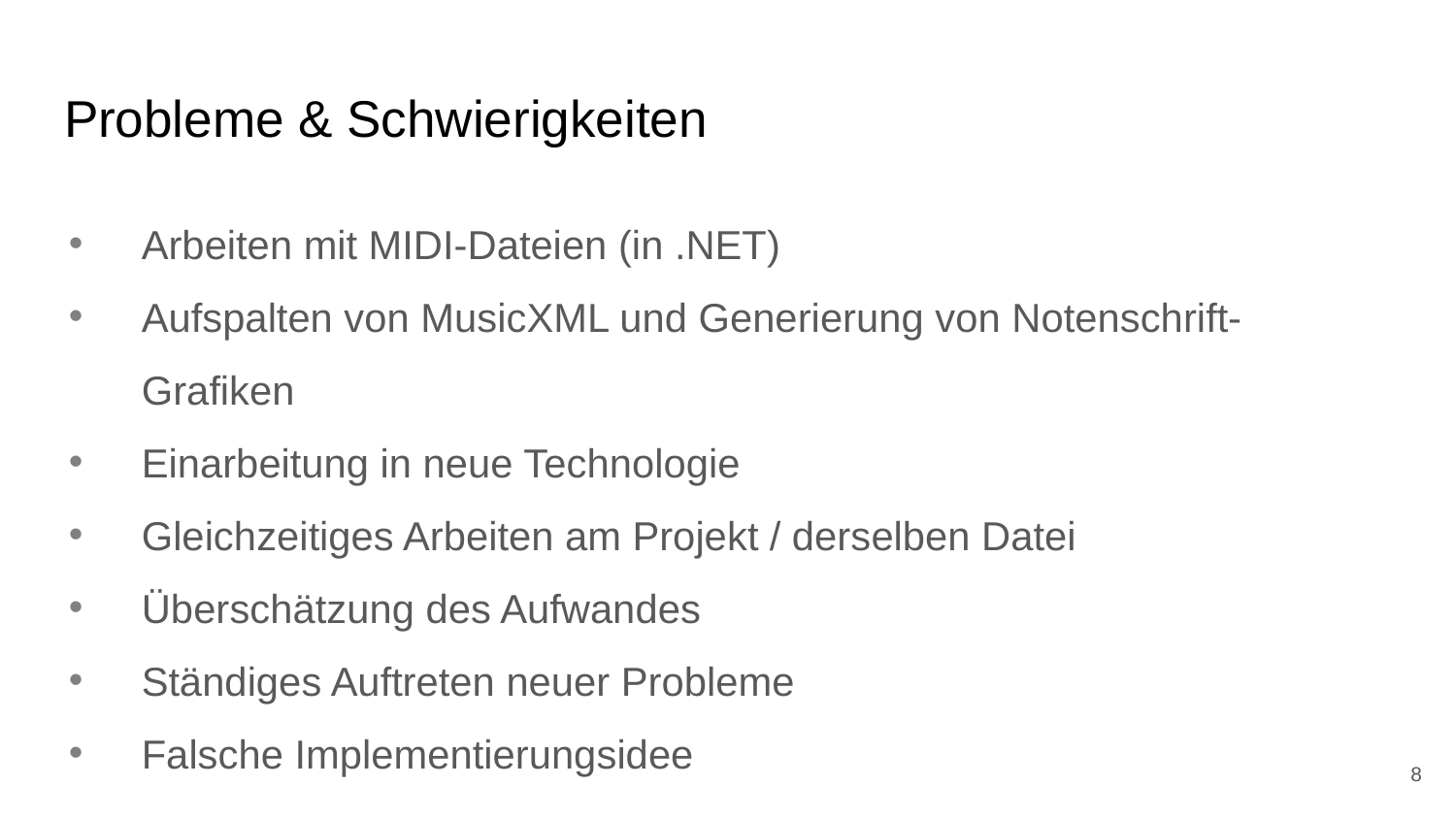

# Probleme & Schwierigkeiten
Arbeiten mit MIDI-Dateien (in .NET)
Aufspalten von MusicXML und Generierung von Notenschrift-Grafiken
Einarbeitung in neue Technologie
Gleichzeitiges Arbeiten am Projekt / derselben Datei
Überschätzung des Aufwandes
Ständiges Auftreten neuer Probleme
Falsche Implementierungsidee

8